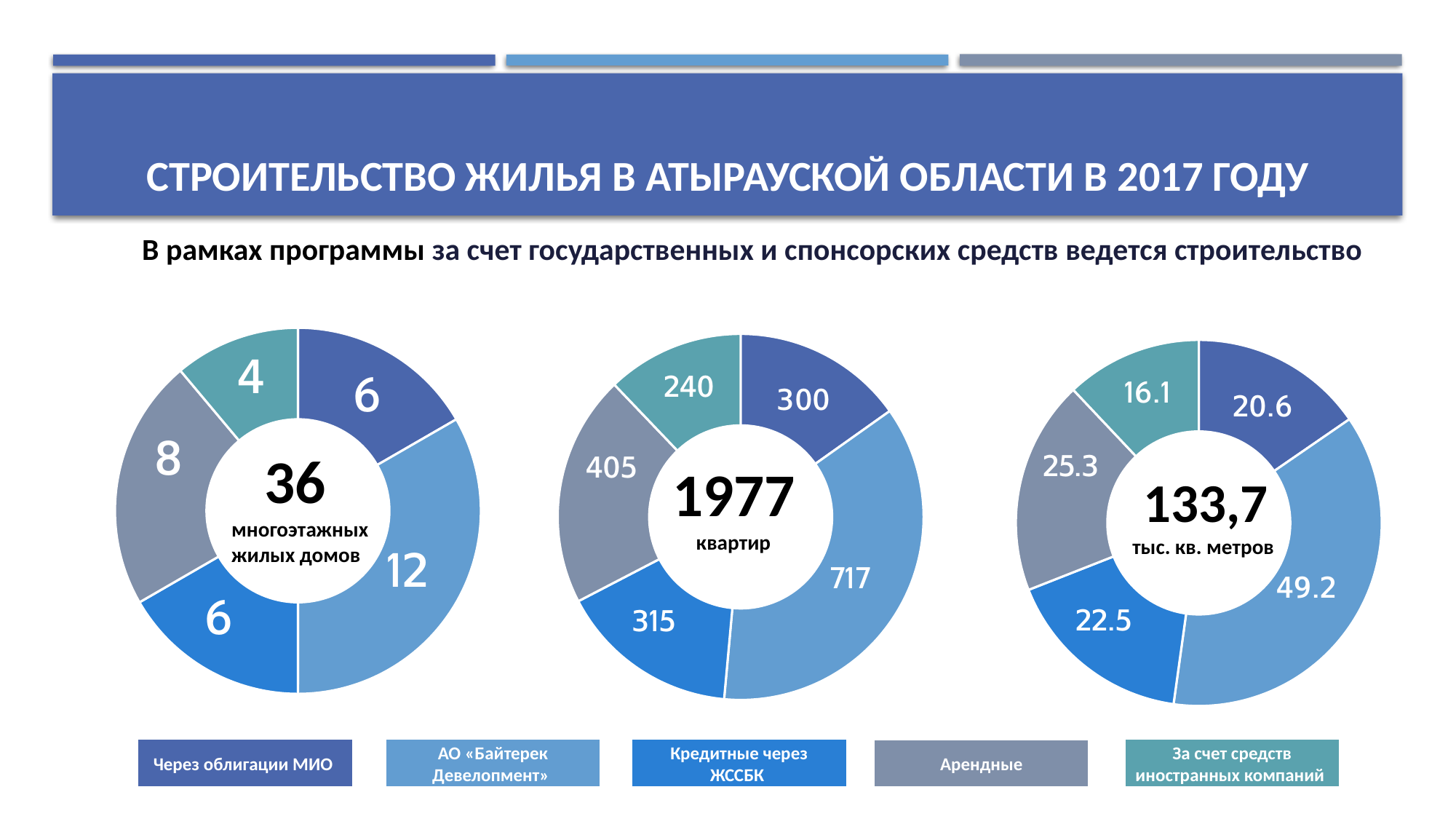

# Строительство жилья в атырауской области в 2017 году
В рамках программы за счет государственных и спонсорских средств ведется строительство

### Chart

| Category | 0 |
|---|---|
| Через облигации МИО  | 6.0 |
| АО «Байтерек Девелопмент»  | 12.0 |
| Кредитные через ЖССБК  | 6.0 |
| Арендные | 8.0 |
| За счет средств иностранных компаний  | 4.0 |

### Chart

| Category | 1 977 |
|---|---|
| Через облигации МИО  | 300.0 |
| АО «Байтерек Девелопмент»  | 717.0 |
| Кредитные через ЖССБК  | 315.0 |
| Арендные | 405.0 |
| За счет средств иностранных компаний  | 240.0 |

### Chart

| Category | 133,7 |
|---|---|
| Через облигации МИО  | 20.6 |
| АО «Байтерек Девелопмент»  | 49.2 |
| Кредитные через ЖССБК  | 22.5 |
| Арендные | 25.3 |
| За счет средств иностранных компаний  | 16.1 |
   36
многоэтажных жилых домов
1977
     квартир
 133,7
тыс. кв. метров
Через облигации МИО
АО «Байтерек Девелопмент»
Кредитные через ЖССБК
За счет средств иностранных компаний
Арендные